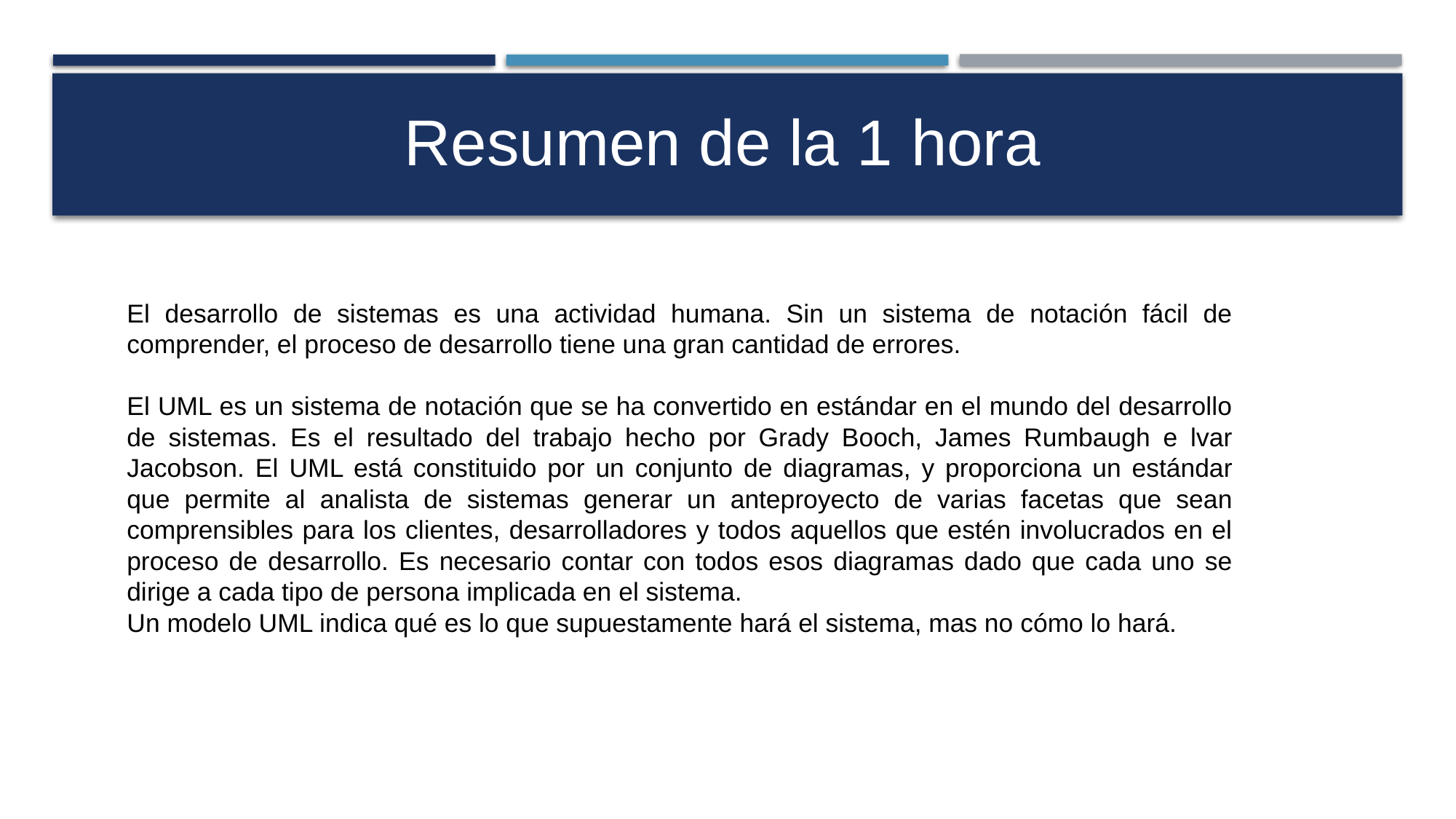

Resumen de la 1 hora
El desarrollo de sistemas es una actividad humana. Sin un sistema de notación fácil de comprender, el proceso de desarrollo tiene una gran cantidad de errores.

El UML es un sistema de notación que se ha convertido en estándar en el mundo del desarrollo de sistemas. Es el resultado del trabajo hecho por Grady Booch, James Rumbaugh e lvar Jacobson. El UML está constituido por un conjunto de diagramas, y proporciona un estándar que permite al analista de sistemas generar un anteproyecto de varias facetas que sean comprensibles para los clientes, desarrolladores y todos aquellos que estén involucrados en el proceso de desarrollo. Es necesario contar con todos esos diagramas dado que cada uno se dirige a cada tipo de persona implicada en el sistema.
Un modelo UML indica qué es lo que supuestamente hará el sistema, mas no cómo lo hará.